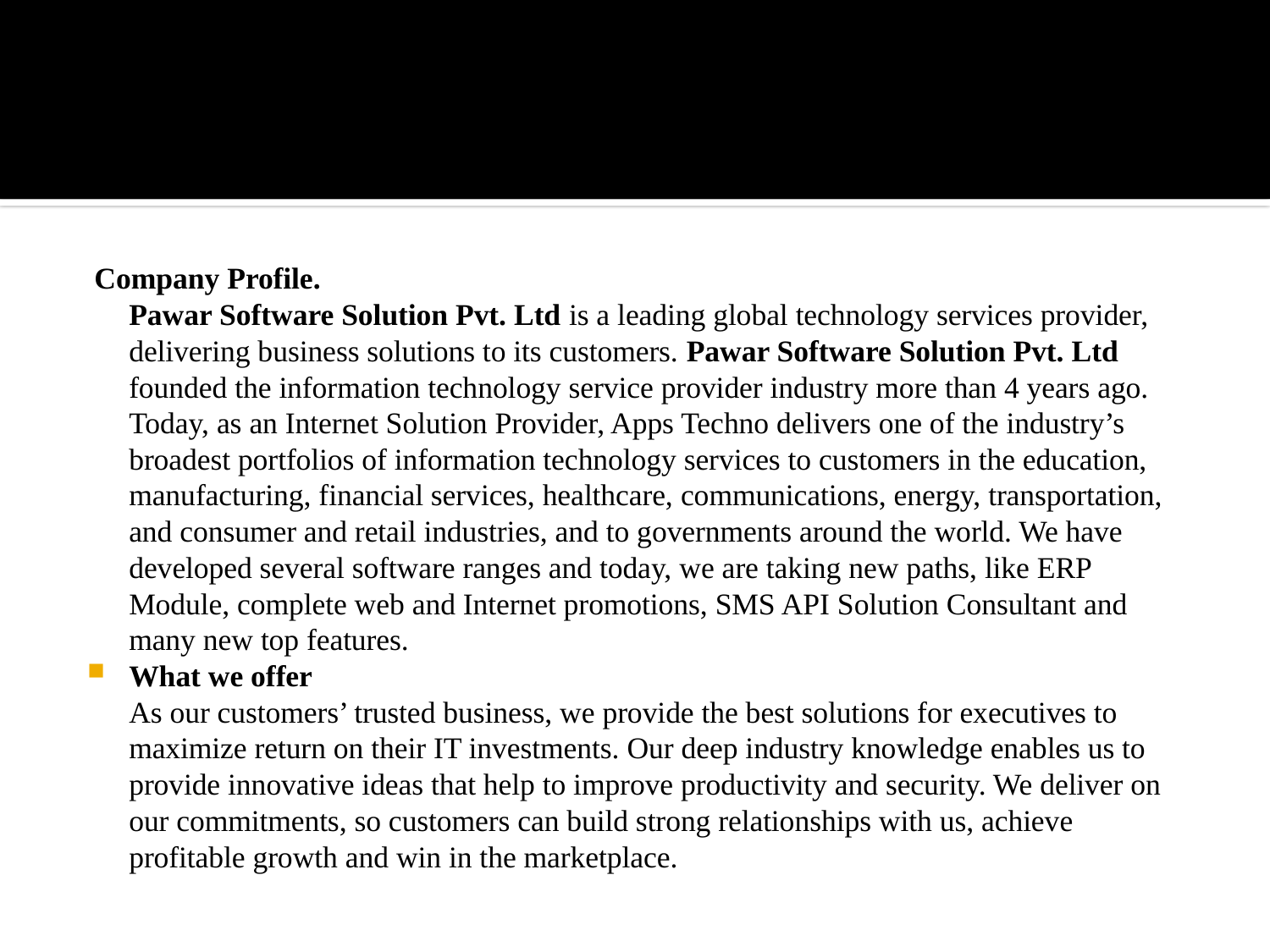

Company Profile.
		Pawar Software Solution Pvt. Ltd is a leading global technology services provider, delivering business solutions to its customers. Pawar Software Solution Pvt. Ltd founded the information technology service provider industry more than 4 years ago. Today, as an Internet Solution Provider, Apps Techno delivers one of the industry’s broadest portfolios of information technology services to customers in the education, manufacturing, financial services, healthcare, communications, energy, transportation, and consumer and retail industries, and to governments around the world. We have developed several software ranges and today, we are taking new paths, like ERP Module, complete web and Internet promotions, SMS API Solution Consultant and many new top features.
What we offer
	As our customers’ trusted business, we provide the best solutions for executives to maximize return on their IT investments. Our deep industry knowledge enables us to provide innovative ideas that help to improve productivity and security. We deliver on our commitments, so customers can build strong relationships with us, achieve profitable growth and win in the marketplace.